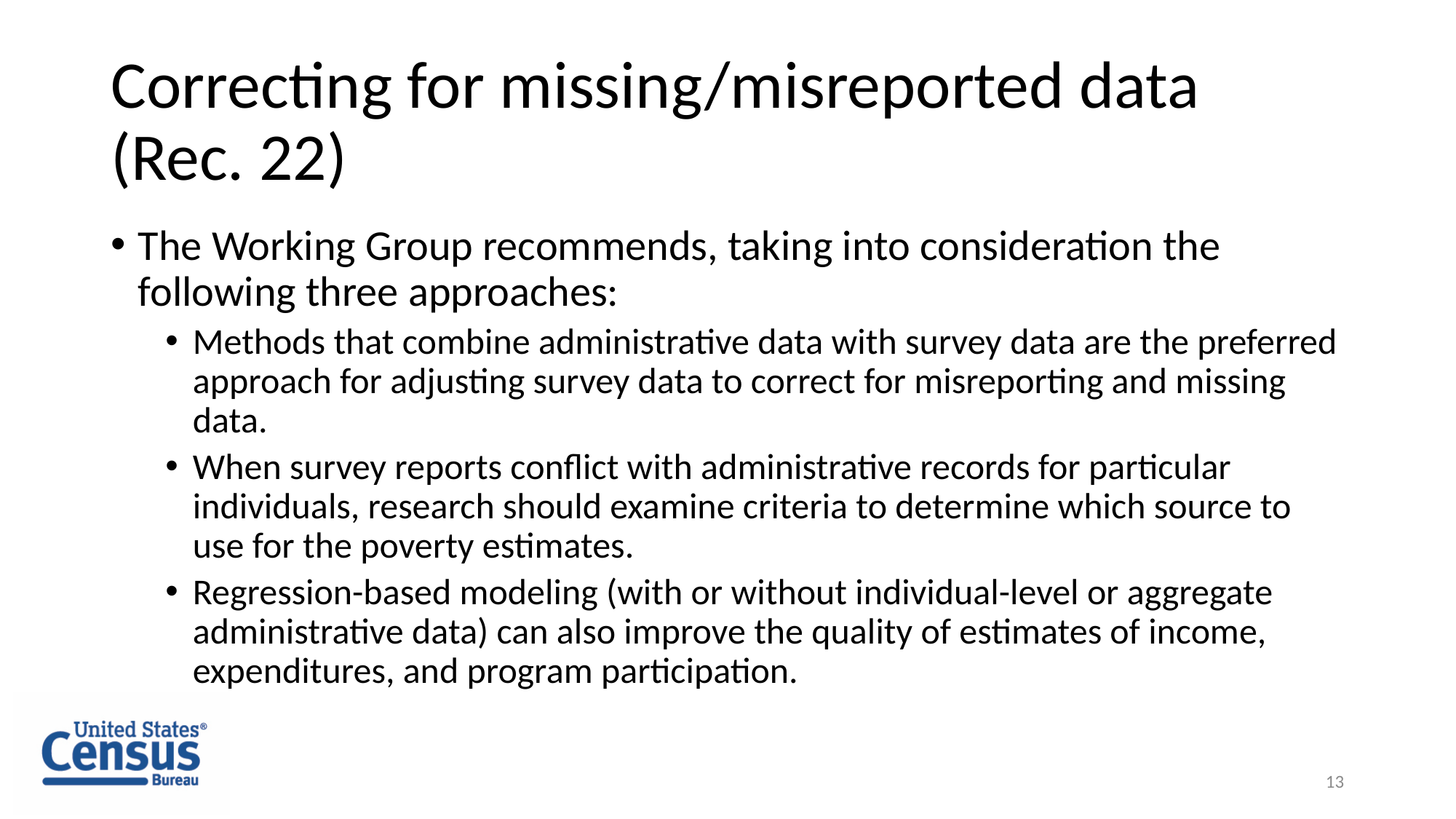

# Correcting for missing/misreported data (Rec. 22)
The Working Group recommends, taking into consideration the following three approaches:
Methods that combine administrative data with survey data are the preferred approach for adjusting survey data to correct for misreporting and missing data.
When survey reports conflict with administrative records for particular individuals, research should examine criteria to determine which source to use for the poverty estimates.
Regression-based modeling (with or without individual-level or aggregate administrative data) can also improve the quality of estimates of income, expenditures, and program participation.
13